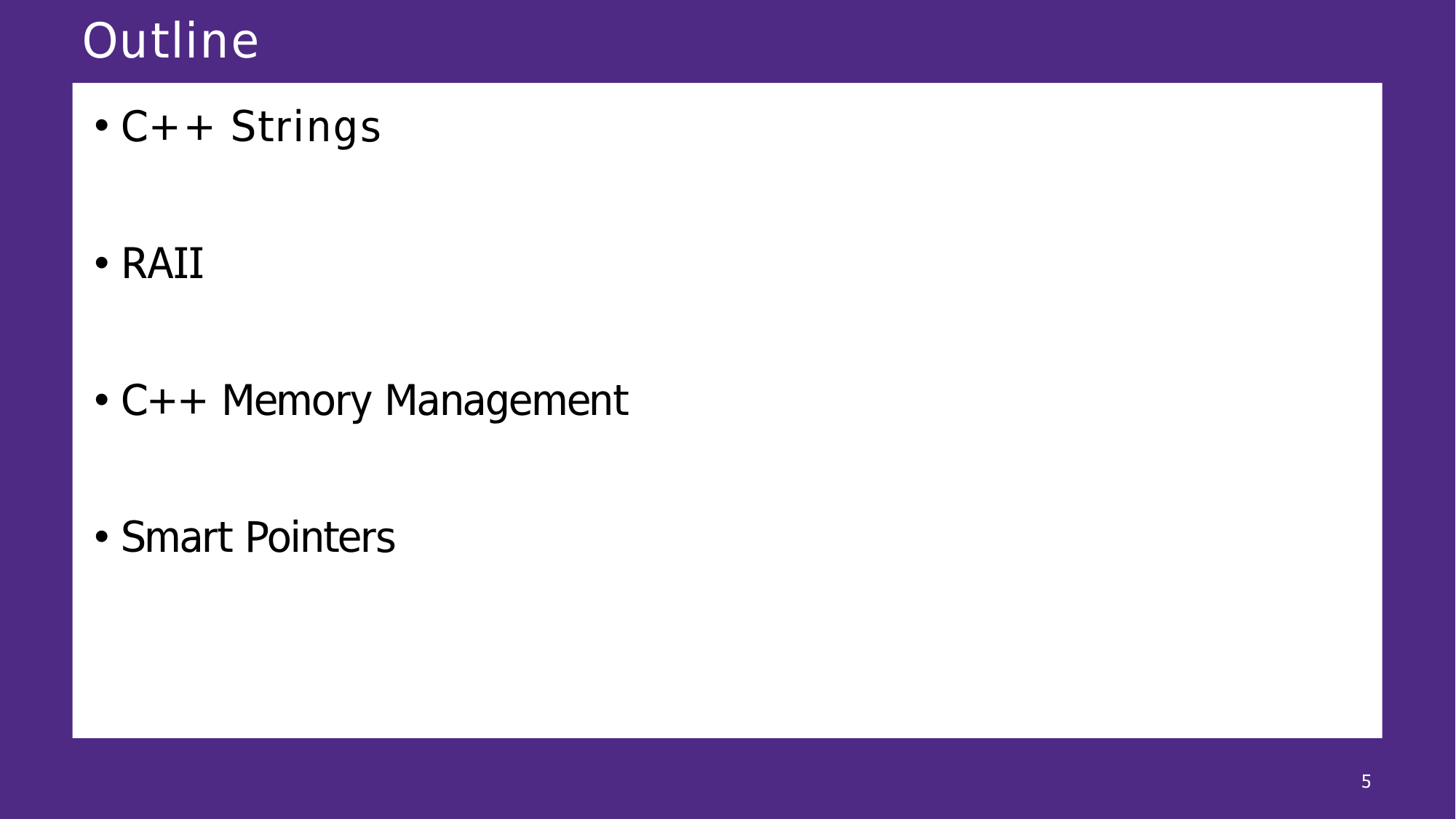

# Outline
C++ Strings

RAII

C++ Memory Management

Smart Pointers
5